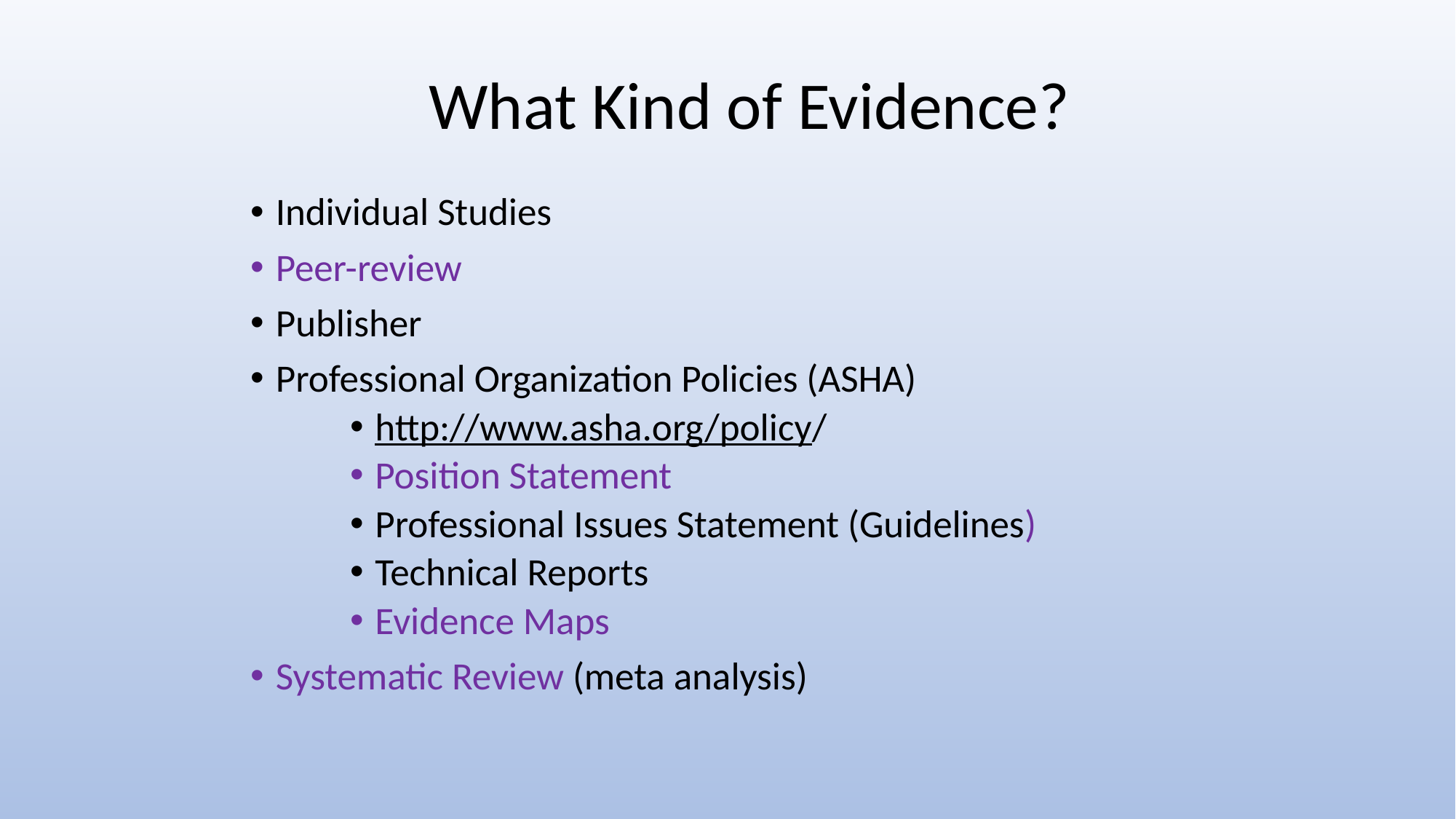

# What Kind of Evidence?
Individual Studies
Peer-review
Publisher
Professional Organization Policies (ASHA)
http://www.asha.org/policy/
Position Statement
Professional Issues Statement (Guidelines)
Technical Reports
Evidence Maps
Systematic Review (meta analysis)